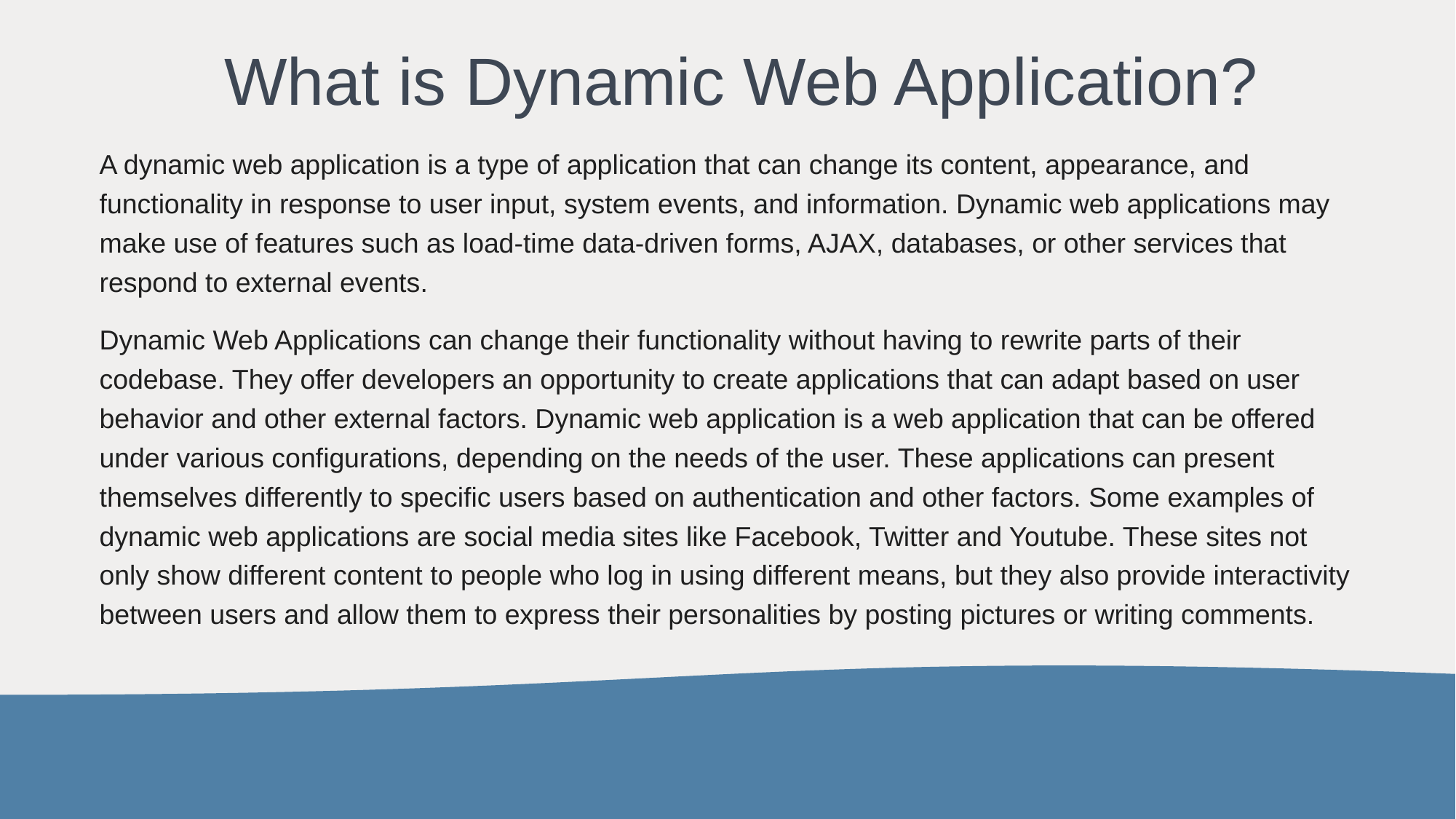

What is Dynamic Web Application?
A dynamic web application is a type of application that can change its content, appearance, and functionality in response to user input, system events, and information. Dynamic web applications may make use of features such as load-time data-driven forms, AJAX, databases, or other services that respond to external events.
Dynamic Web Applications can change their functionality without having to rewrite parts of their codebase. They offer developers an opportunity to create applications that can adapt based on user behavior and other external factors. Dynamic web application is a web application that can be offered under various configurations, depending on the needs of the user. These applications can present themselves differently to specific users based on authentication and other factors. Some examples of dynamic web applications are social media sites like Facebook, Twitter and Youtube. These sites not only show different content to people who log in using different means, but they also provide interactivity between users and allow them to express their personalities by posting pictures or writing comments.